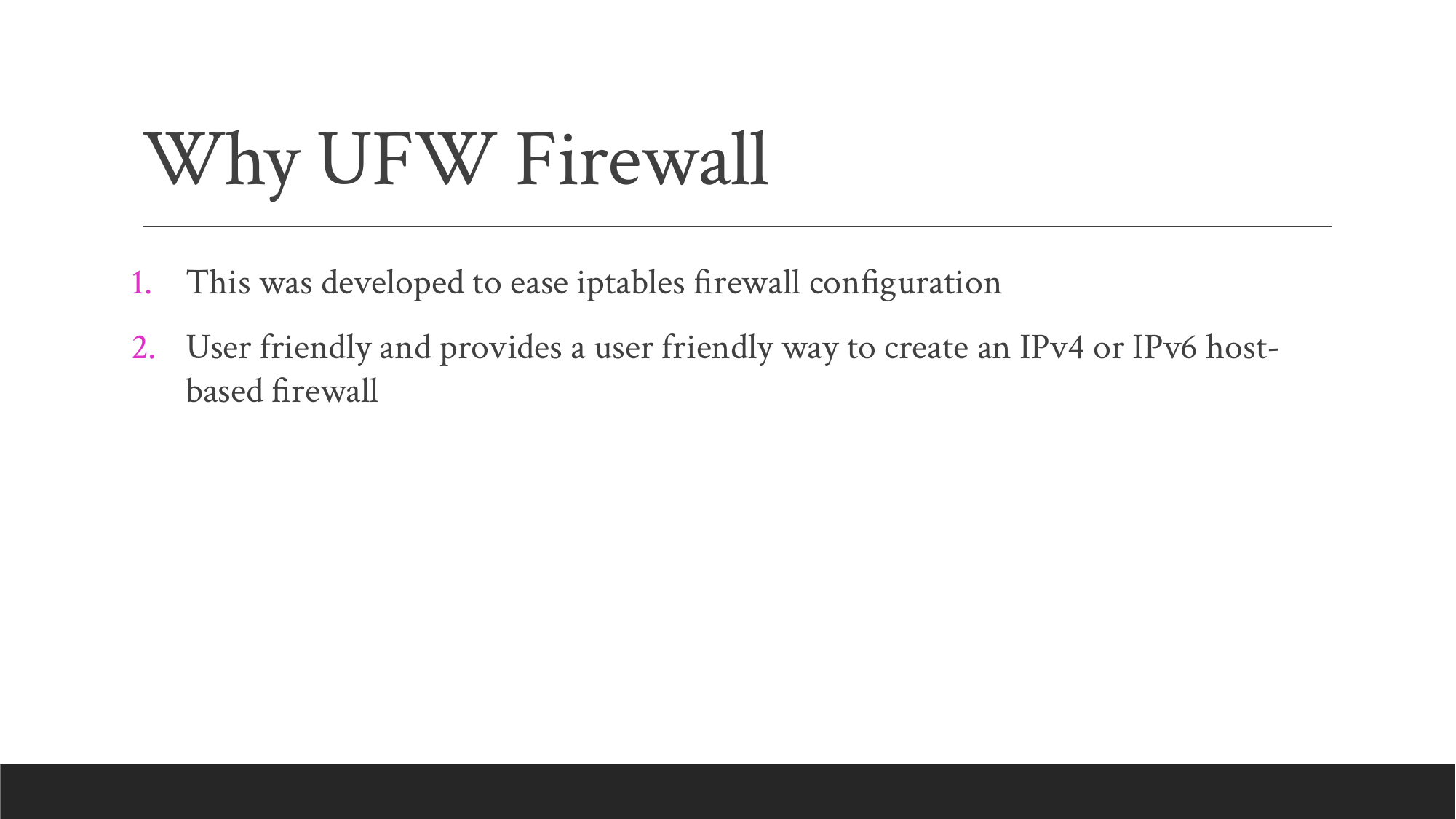

# Why UFW Firewall
This was developed to ease iptables firewall configuration
User friendly and provides a user friendly way to create an IPv4 or IPv6 host-based firewall